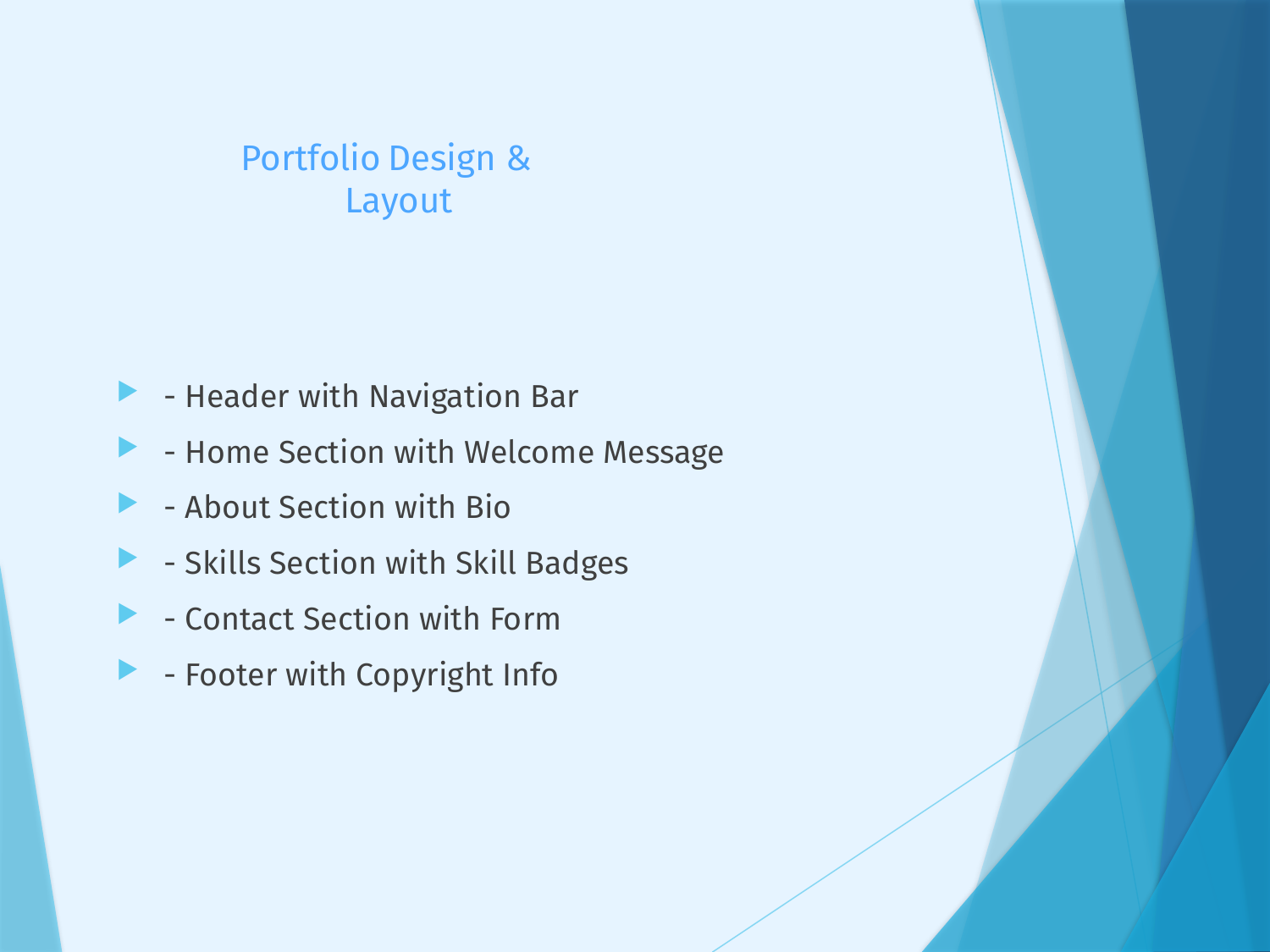

# Portfolio Design & Layout
- Header with Navigation Bar
- Home Section with Welcome Message
- About Section with Bio
- Skills Section with Skill Badges
- Contact Section with Form
- Footer with Copyright Info